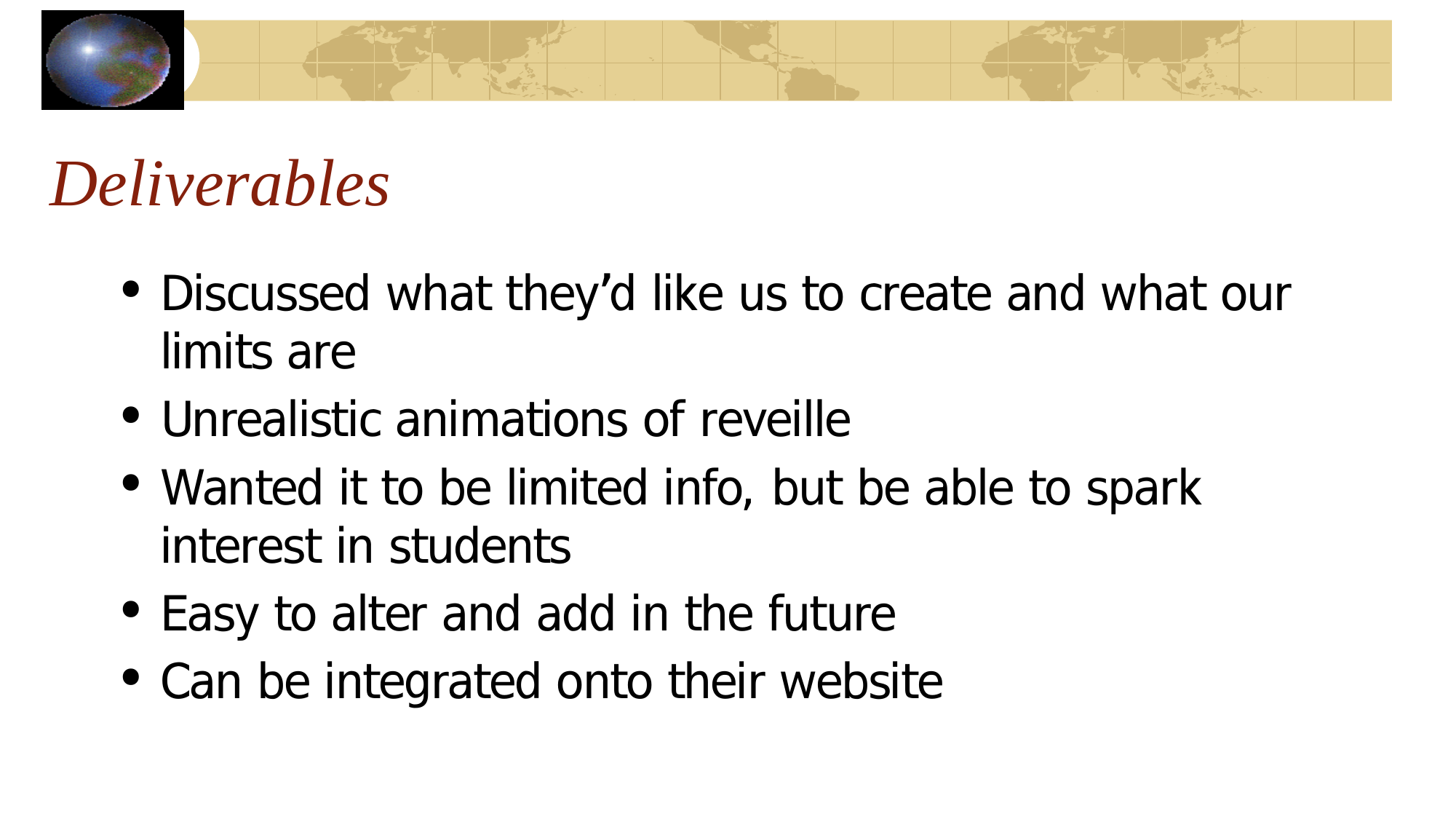

# Deliverables
Discussed what they’d like us to create and what our limits are
Unrealistic animations of reveille
Wanted it to be limited info, but be able to spark interest in students
Easy to alter and add in the future
Can be integrated onto their website